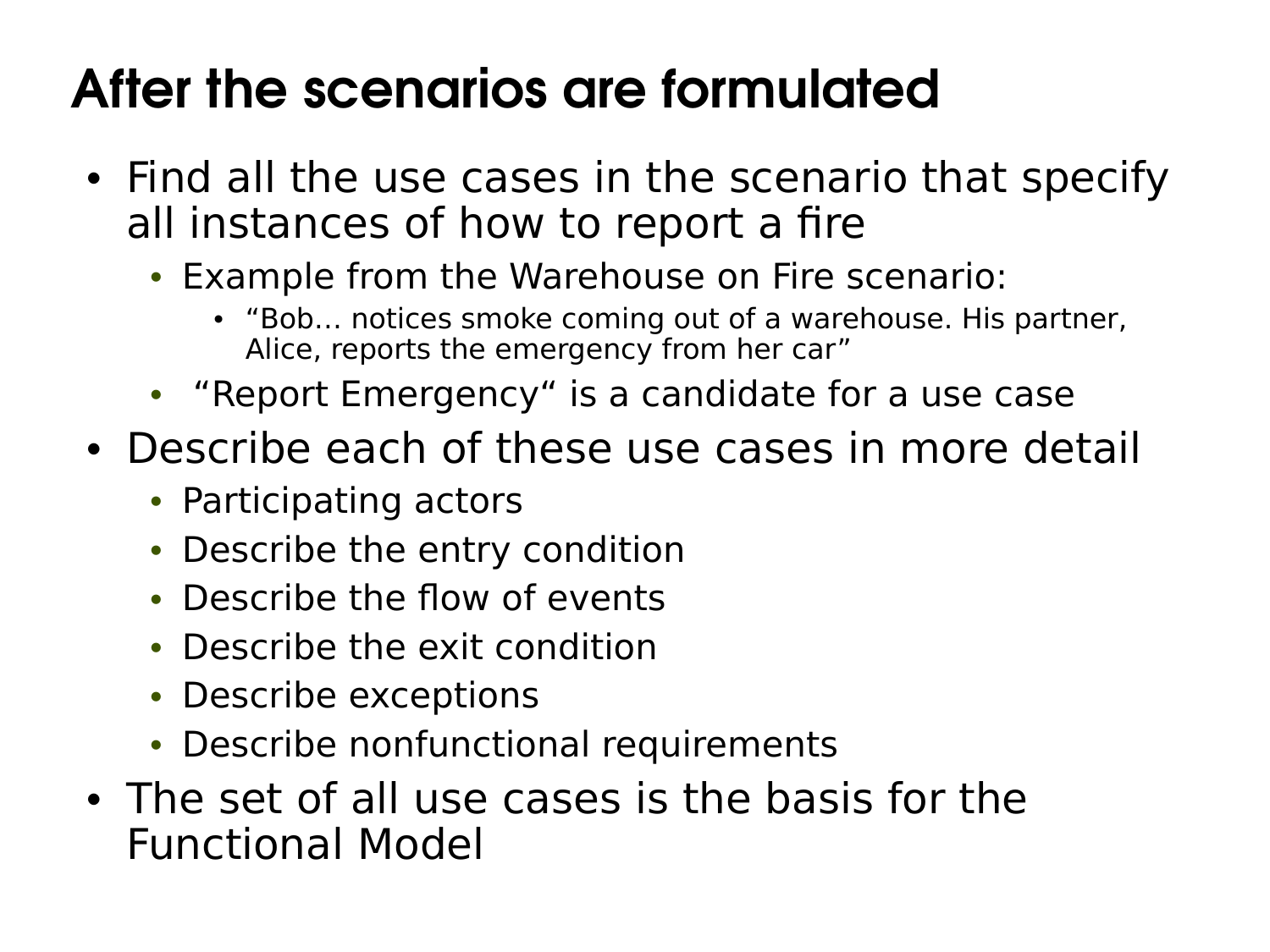

# After the scenarios are formulated
Find all the use cases in the scenario that specify all instances of how to report a fire
Example from the Warehouse on Fire scenario:
“Bob… notices smoke coming out of a warehouse. His partner, Alice, reports the emergency from her car”
 “Report Emergency“ is a candidate for a use case
Describe each of these use cases in more detail
Participating actors
Describe the entry condition
Describe the flow of events
Describe the exit condition
Describe exceptions
Describe nonfunctional requirements
The set of all use cases is the basis for the Functional Model